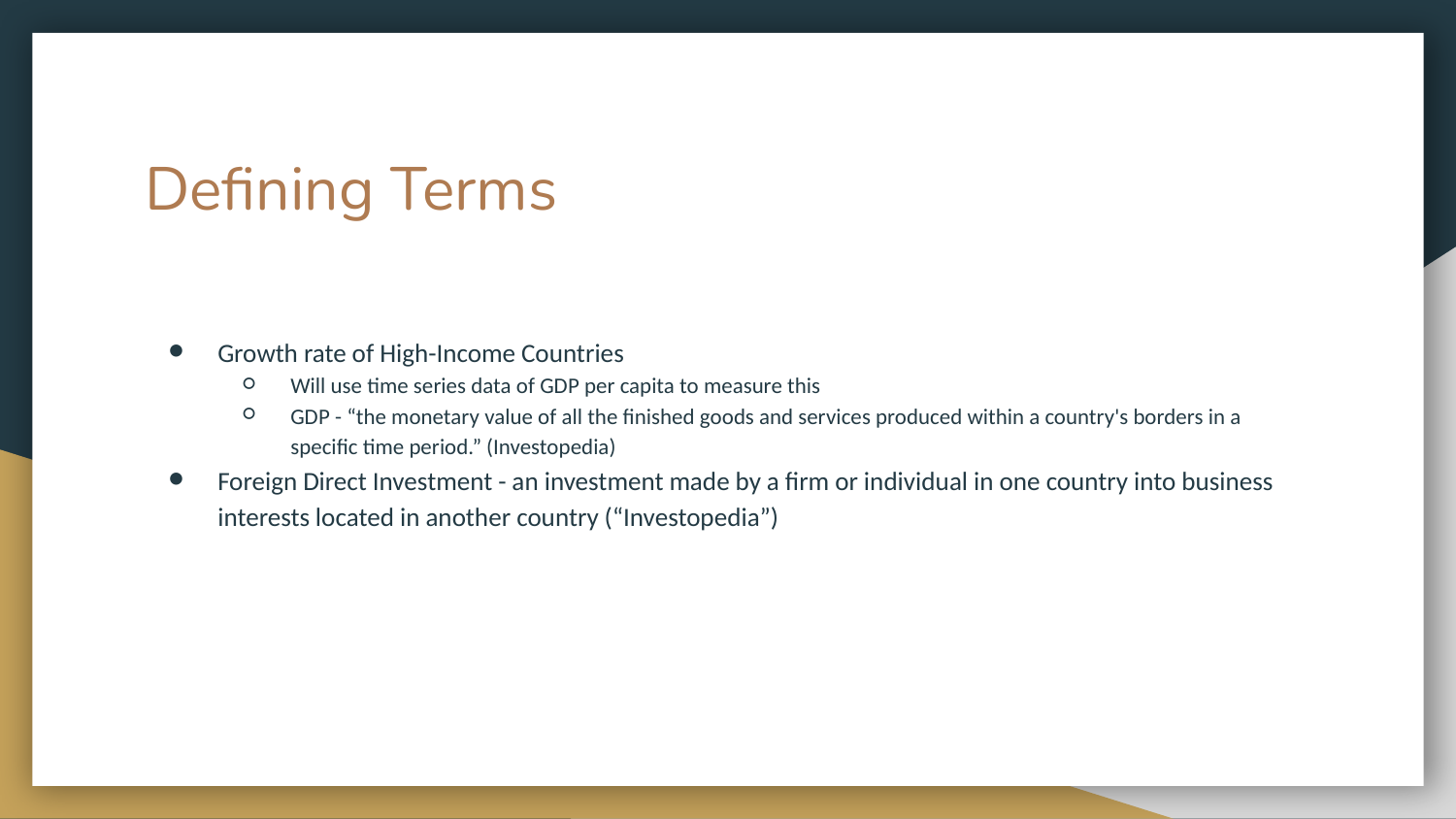

# Defining Terms
Growth rate of High-Income Countries
Will use time series data of GDP per capita to measure this
GDP - “the monetary value of all the finished goods and services produced within a country's borders in a specific time period.” (Investopedia)
Foreign Direct Investment - an investment made by a firm or individual in one country into business interests located in another country (“Investopedia”)